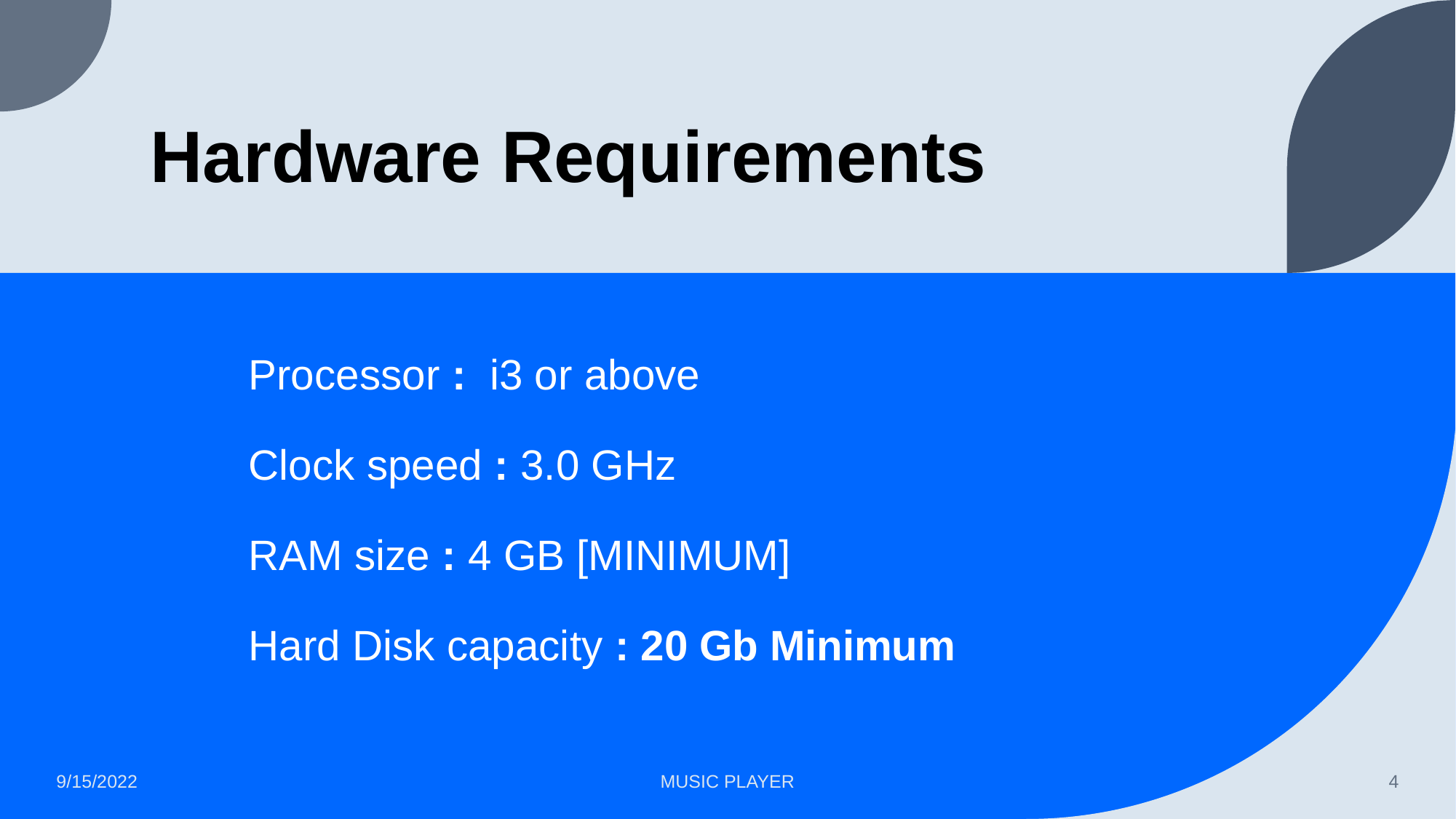

# Hardware Requirements
Processor :  i3 or above
Clock speed : 3.0 GHz
RAM size : 4 GB [MINIMUM]
Hard Disk capacity : 20 Gb Minimum
9/15/2022
MUSIC PLAYER
4